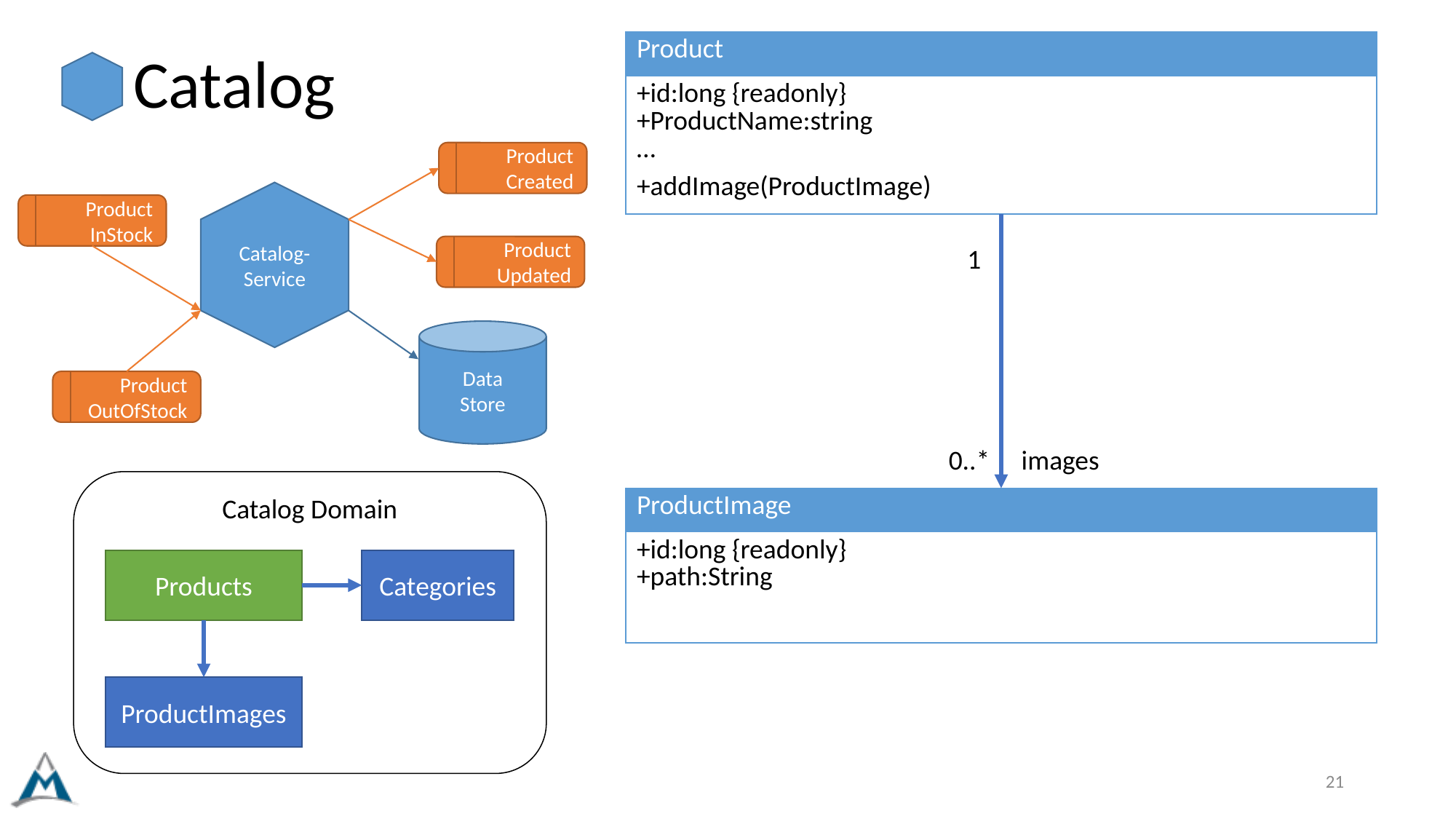

# Catalog
| Product |
| --- |
| +id:long {readonly} +ProductName:string … |
| +addImage(ProductImage) |

Product
Created
Catalog-Service
Product
InStock
Product
Updated
1
Data
Store
Product
OutOfStock
0..*
images
Catalog Domain
| ProductImage |
| --- |
| +id:long {readonly} +path:String |
|  |
Products
Categories
ProductImages
21